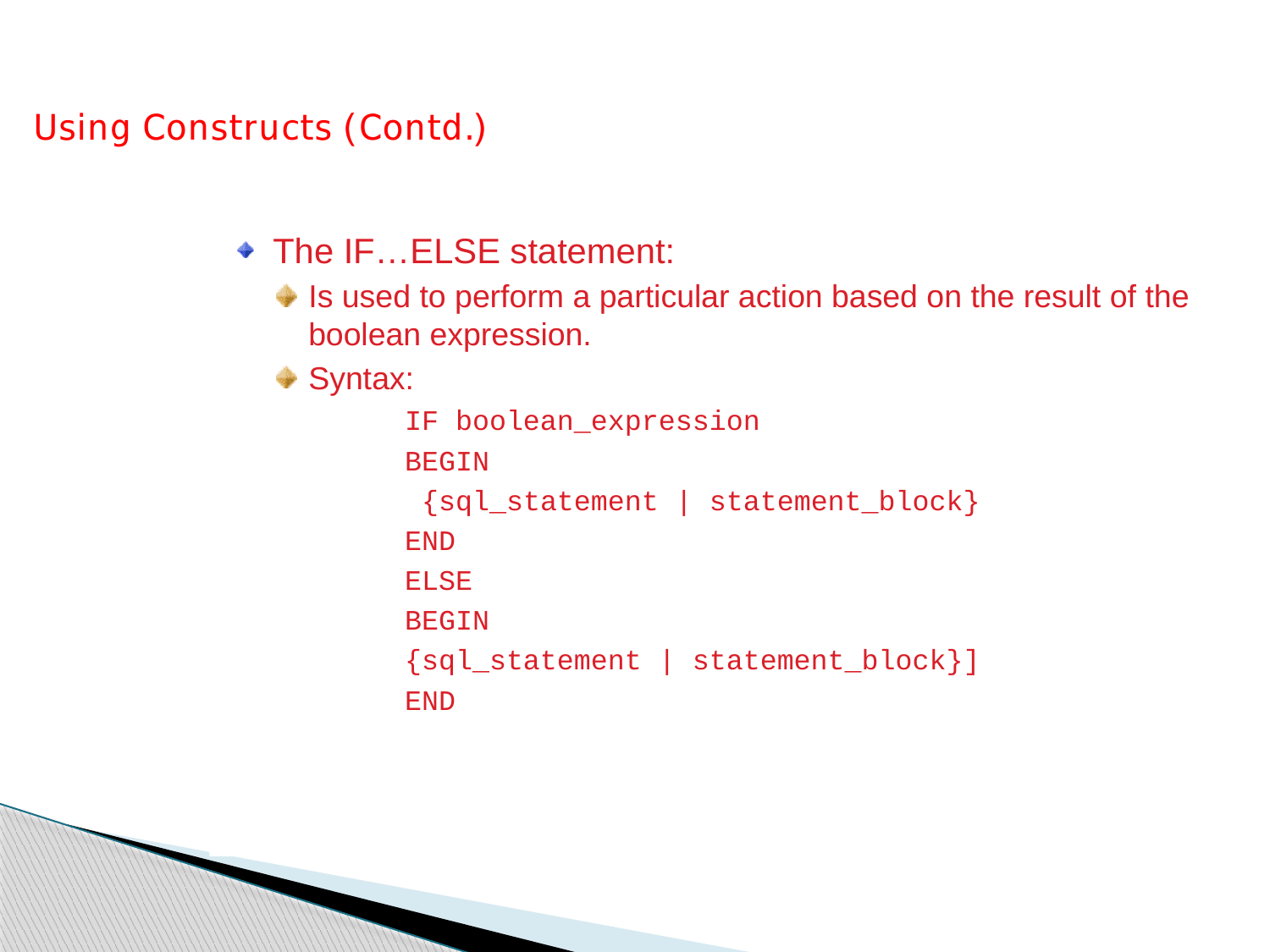

Using Constructs (Contd.)
The IF…ELSE statement:
Is used to perform a particular action based on the result of the boolean expression.
Syntax:
IF boolean_expression
BEGIN
 {sql_statement | statement_block}
END
ELSE
BEGIN
{sql_statement | statement_block}]
END